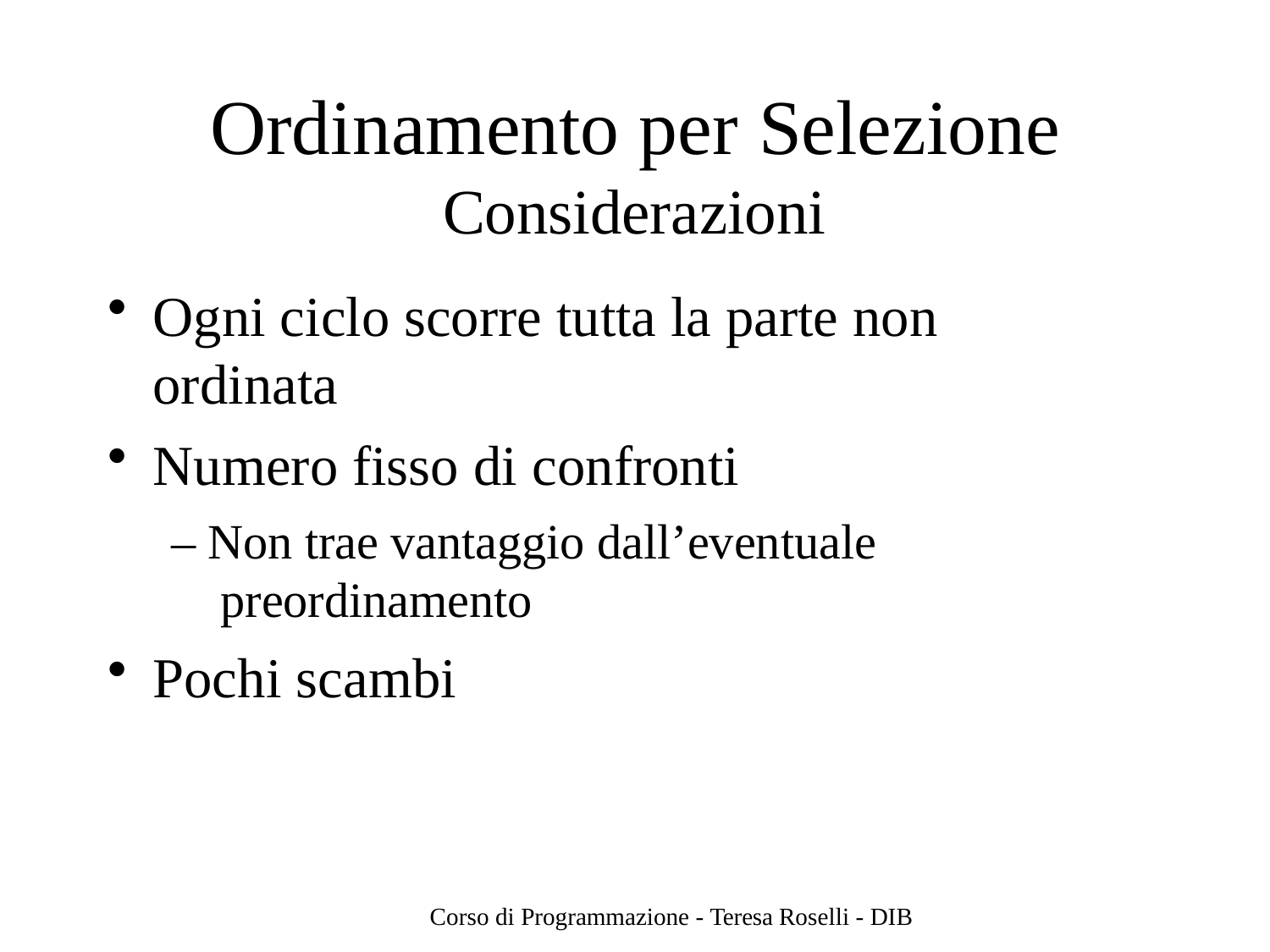

# Ordinamento per Selezione
Considerazioni
Ogni ciclo scorre tutta la parte non ordinata
Numero fisso di confronti
– Non trae vantaggio dall’eventuale  preordinamento
Pochi scambi
Corso di Programmazione - Teresa Roselli - DIB